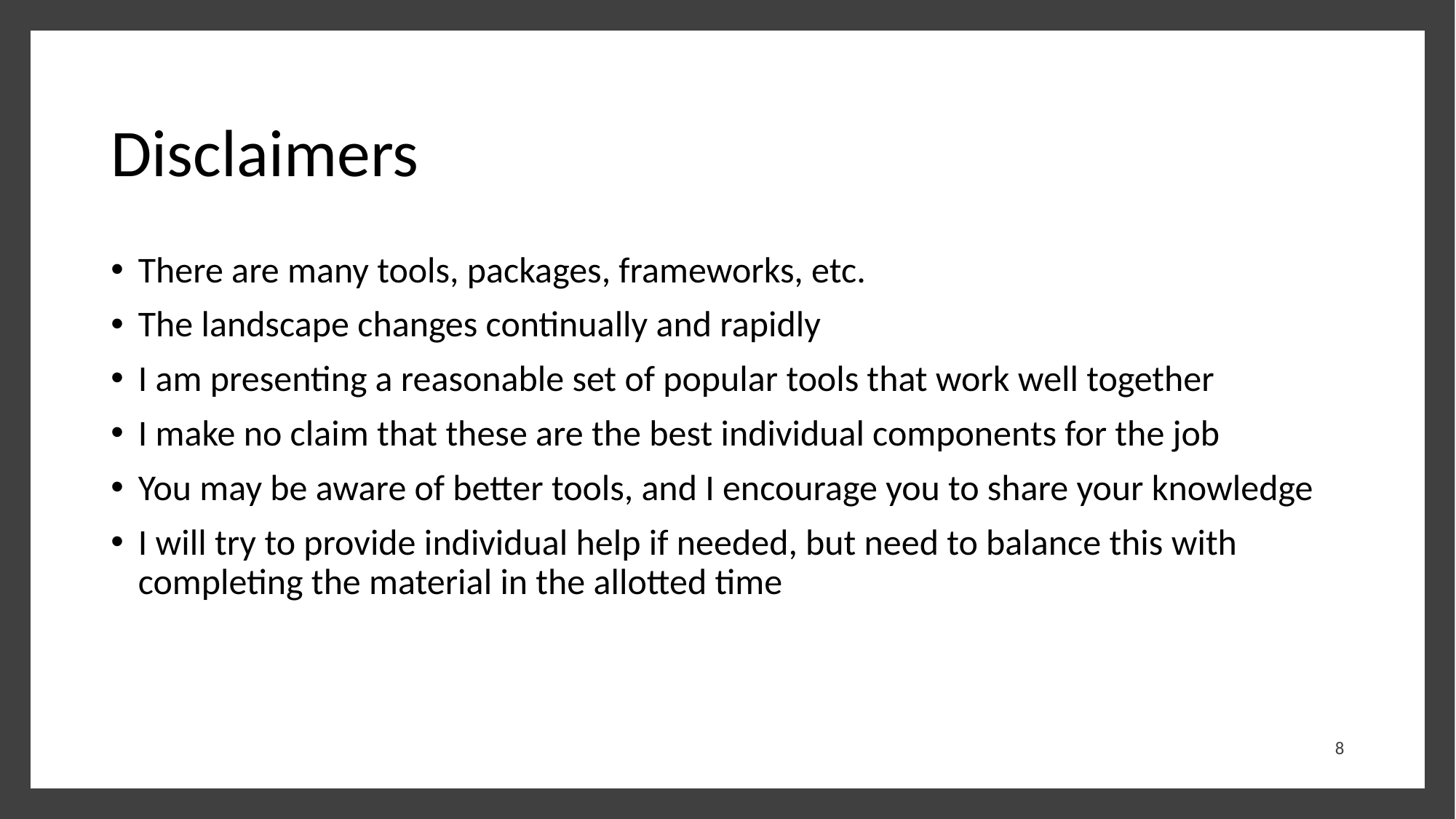

# Disclaimers
There are many tools, packages, frameworks, etc.
The landscape changes continually and rapidly
I am presenting a reasonable set of popular tools that work well together
I make no claim that these are the best individual components for the job
You may be aware of better tools, and I encourage you to share your knowledge
I will try to provide individual help if needed, but need to balance this with completing the material in the allotted time
8